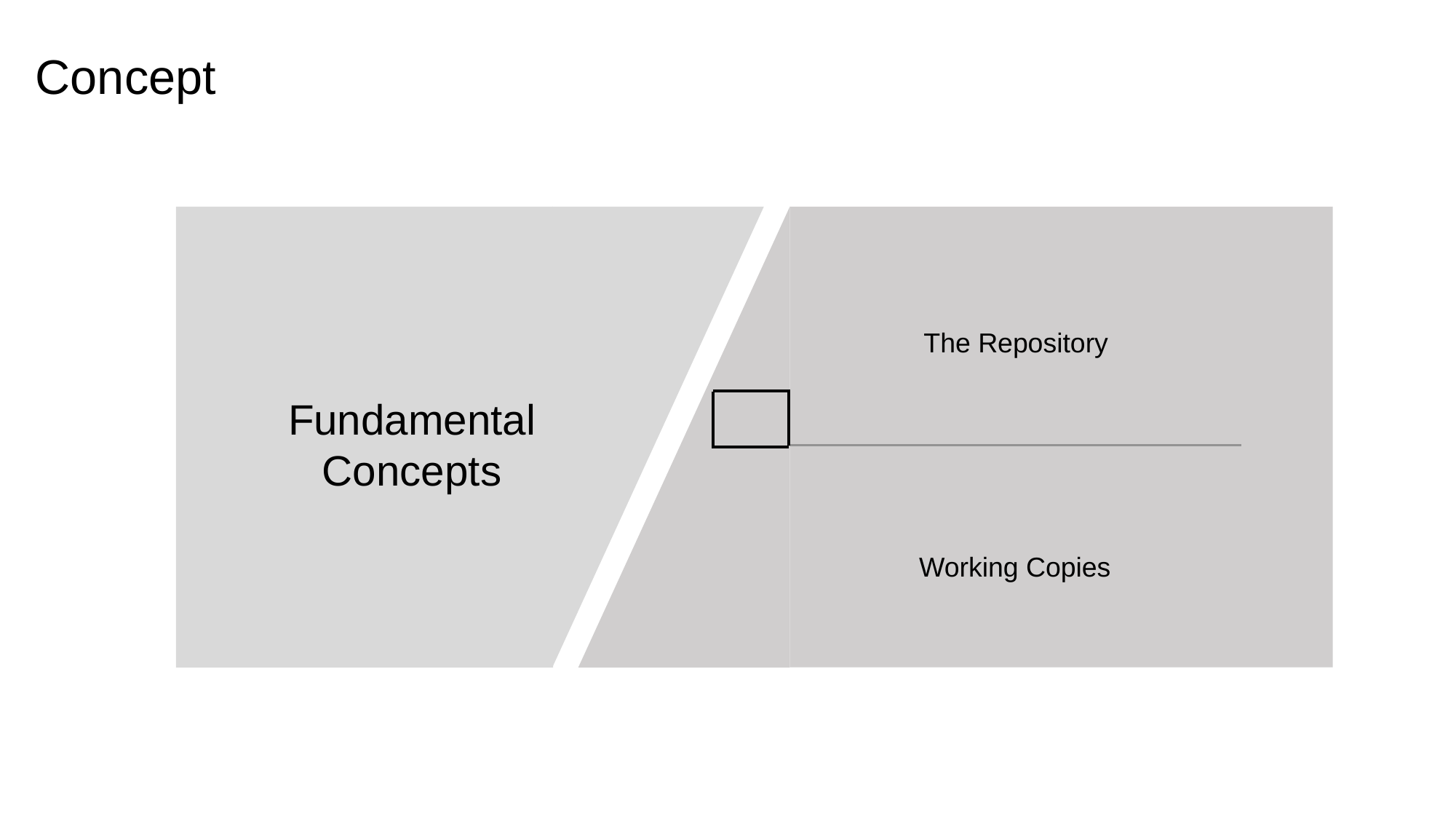

Concept

Fundamental Concepts
The Repository
Working Copies